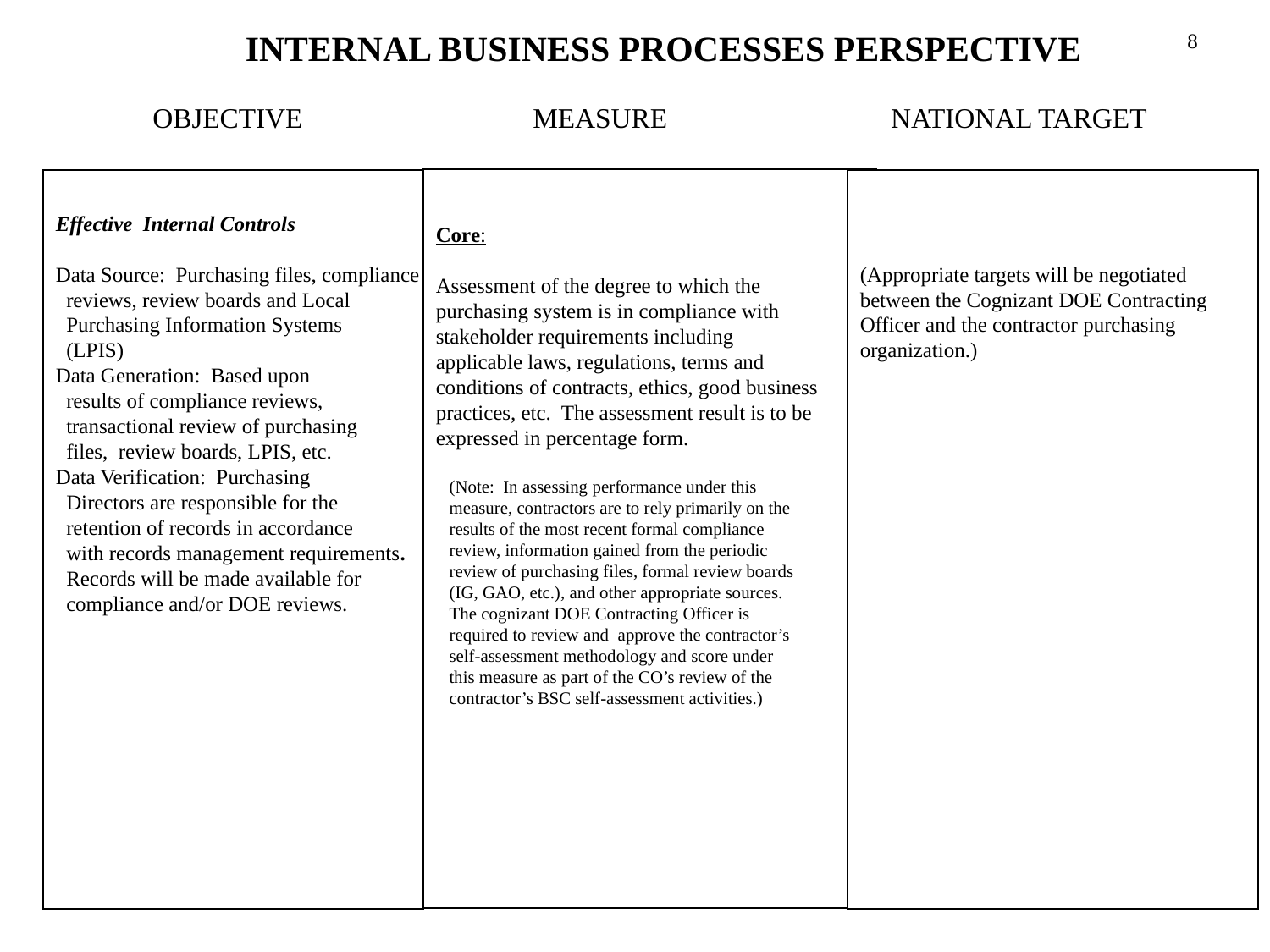

INTERNAL BUSINESS PROCESSES PERSPECTIVE
8
          OBJECTIVE                                 MEASURE                                NATIONAL TARGET
Core:

Assessment of the degree to which the
purchasing system is in compliance with
stakeholder requirements including
applicable laws, regulations, terms and
conditions of contracts, ethics, good business
practices, etc.  The assessment result is to be
expressed in percentage form.

   (Note:  In assessing performance under this
   measure, contractors are to rely primarily on the
   results of the most recent formal compliance
   review, information gained from the periodic
   review of purchasing files, formal review boards
   (IG, GAO, etc.), and other appropriate sources.
   The cognizant DOE Contracting Officer is
   required to review and  approve the contractor’s
   self-assessment methodology and score under
   this measure as part of the CO’s review of the
   contractor’s BSC self-assessment activities.)

Effective  Internal Controls

Data Source:  Purchasing files, compliance
  reviews, review boards and Local
  Purchasing Information Systems
  (LPIS)
Data Generation:  Based upon
  results of compliance reviews,
  transactional review of purchasing
  files,  review boards, LPIS, etc.
Data Verification:  Purchasing
  Directors are responsible for the
  retention of records in accordance
  with records management requirements.
  Records will be made available for
  compliance and/or DOE reviews.

(Appropriate targets will be negotiated
between the Cognizant DOE Contracting
Officer and the contractor purchasing
organization.)